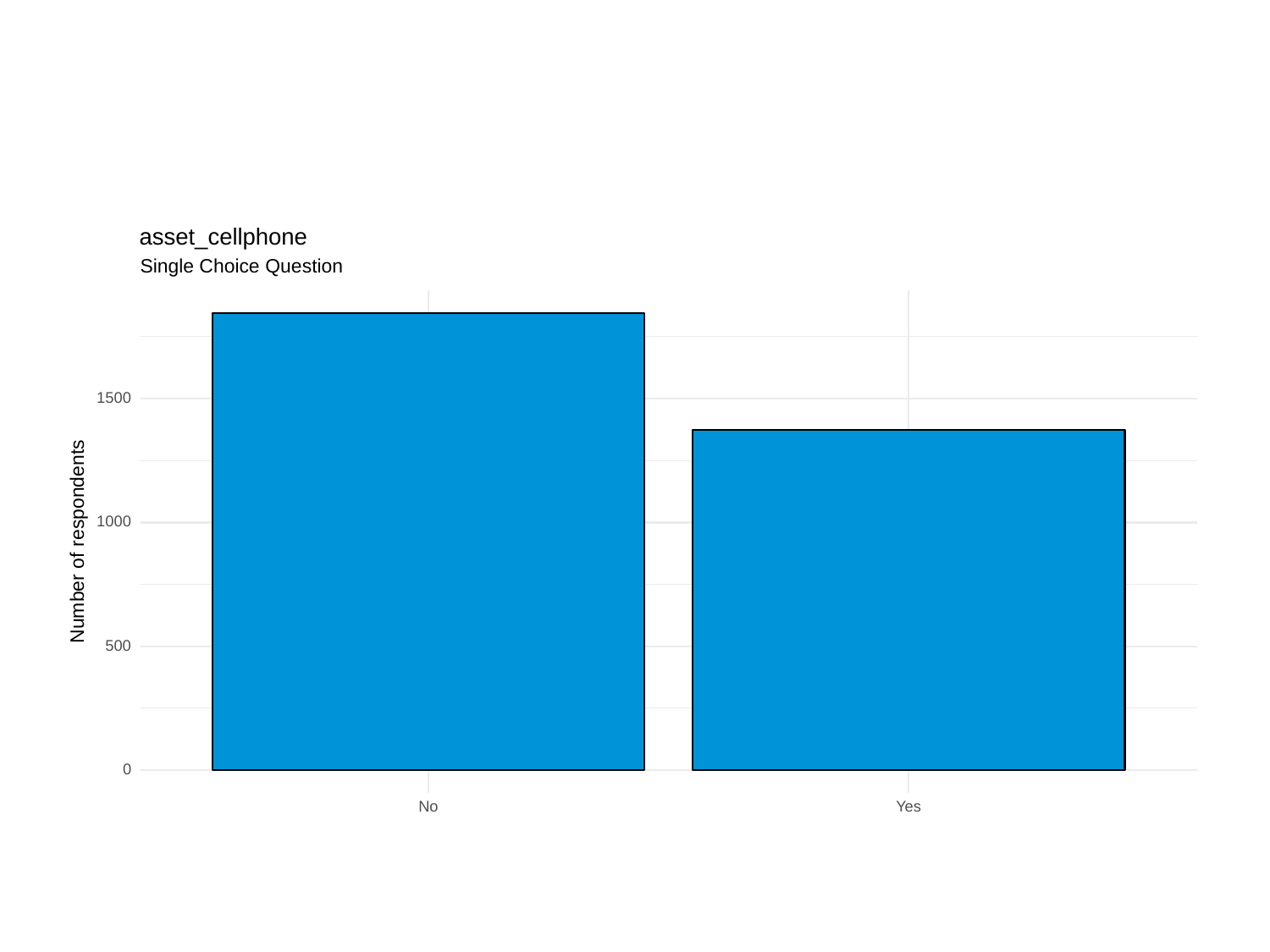

asset_cellphone
Single Choice Question

1500

1000

Number of respondents

500

0

No
Yes